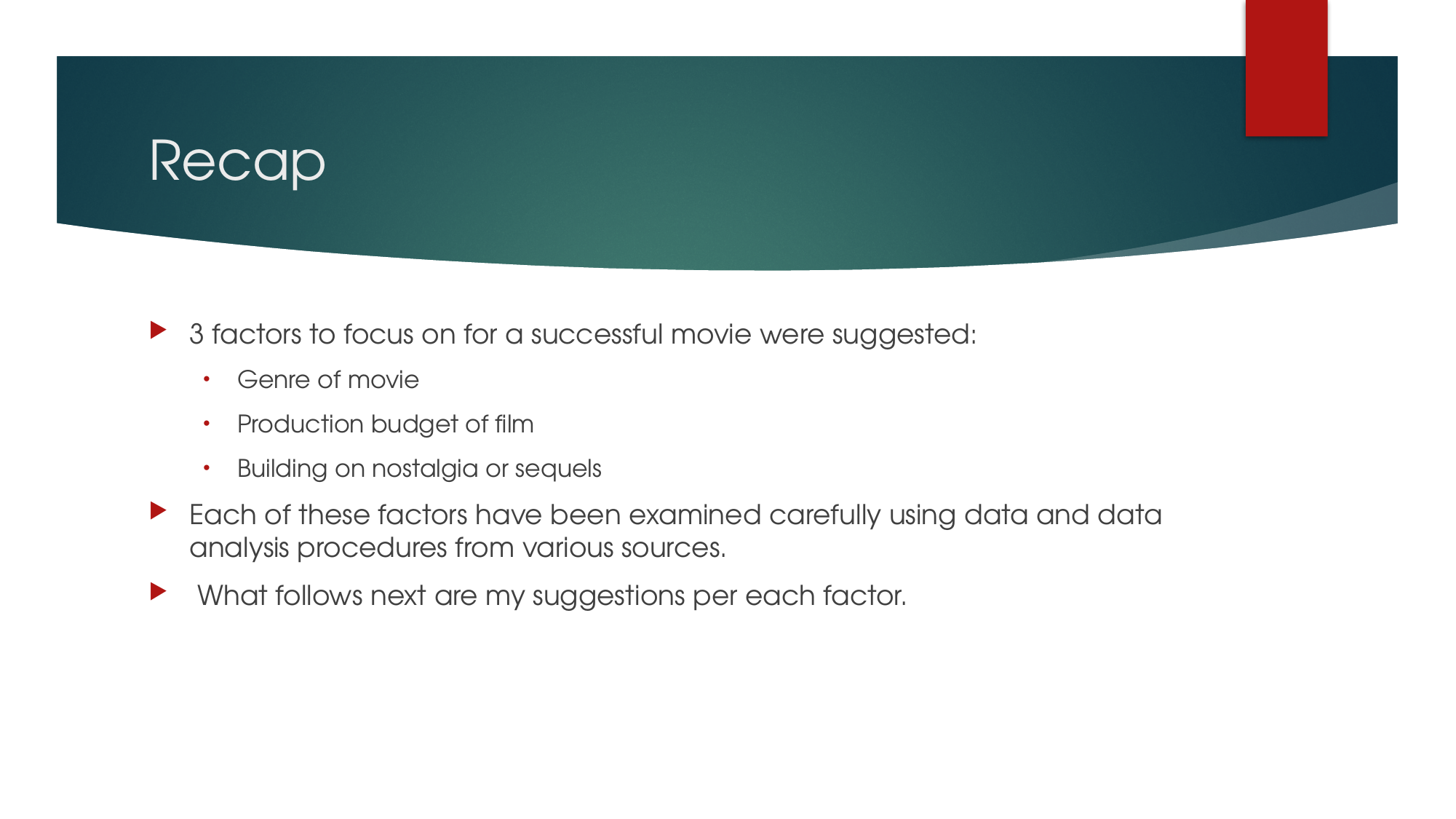

# Recap
3 factors to focus on for a successful movie were suggested:
Genre of movie
Production budget of film
Building on nostalgia or sequels
Each of these factors have been examined carefully using data and data analysis procedures from various sources.
 What follows next are my suggestions per each factor.